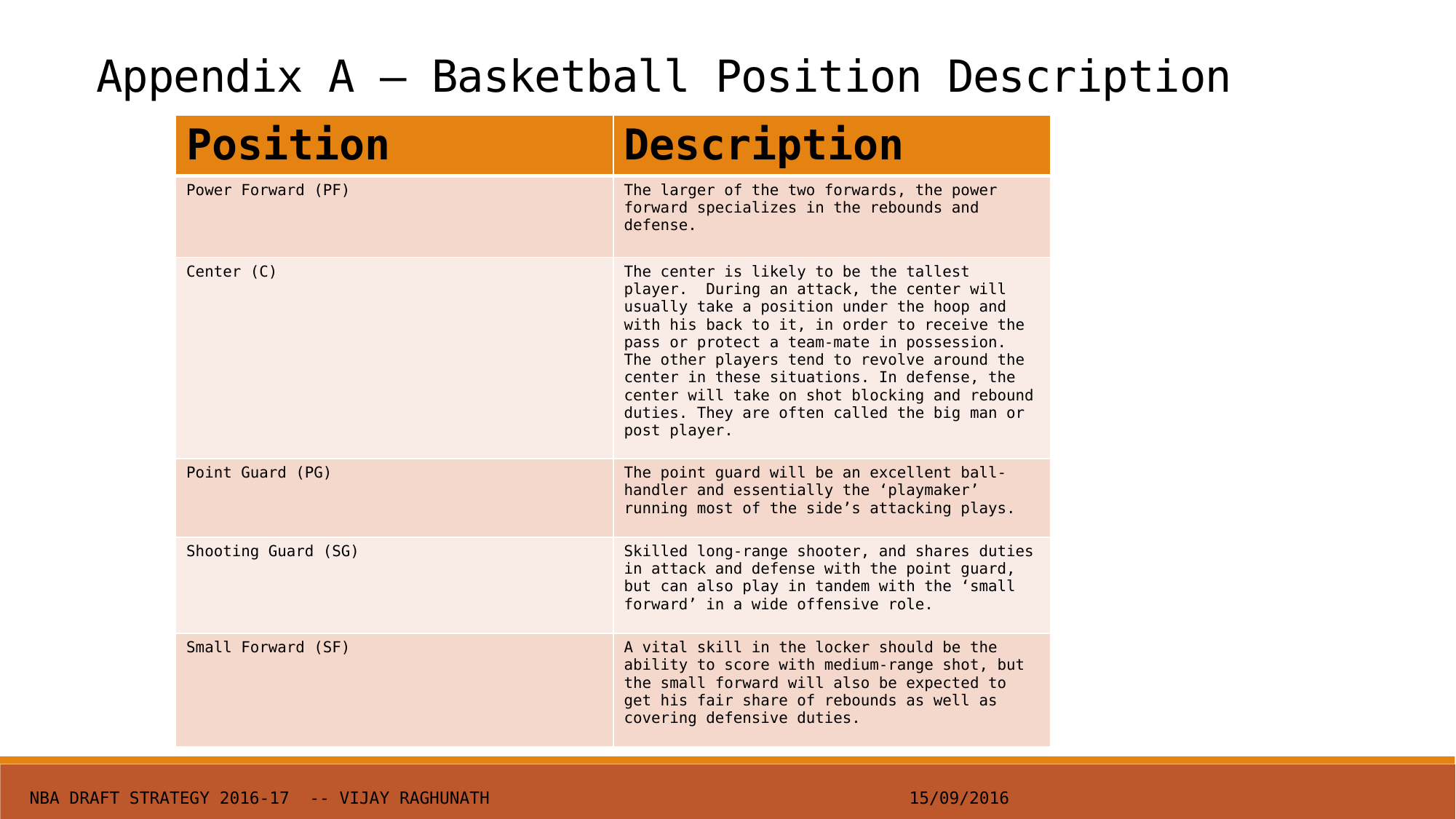

Appendix A – Basketball Position Description
| Position | Description |
| --- | --- |
| Power Forward (PF) | The larger of the two forwards, the power forward specializes in the rebounds and defense. |
| Center (C) | The center is likely to be the tallest player. During an attack, the center will usually take a position under the hoop and with his back to it, in order to receive the pass or protect a team-mate in possession. The other players tend to revolve around the center in these situations. In defense, the center will take on shot blocking and rebound duties. They are often called the big man or post player. |
| Point Guard (PG) | The point guard will be an excellent ball-handler and essentially the ‘playmaker’ running most of the side’s attacking plays. |
| Shooting Guard (SG) | Skilled long-range shooter, and shares duties in attack and defense with the point guard, but can also play in tandem with the ‘small forward’ in a wide offensive role. |
| Small Forward (SF) | A vital skill in the locker should be the ability to score with medium-range shot, but the small forward will also be expected to get his fair share of rebounds as well as covering defensive duties. |
NBA Draft Strategy 2016-17  -- Vijay Raghunath
15/09/2016